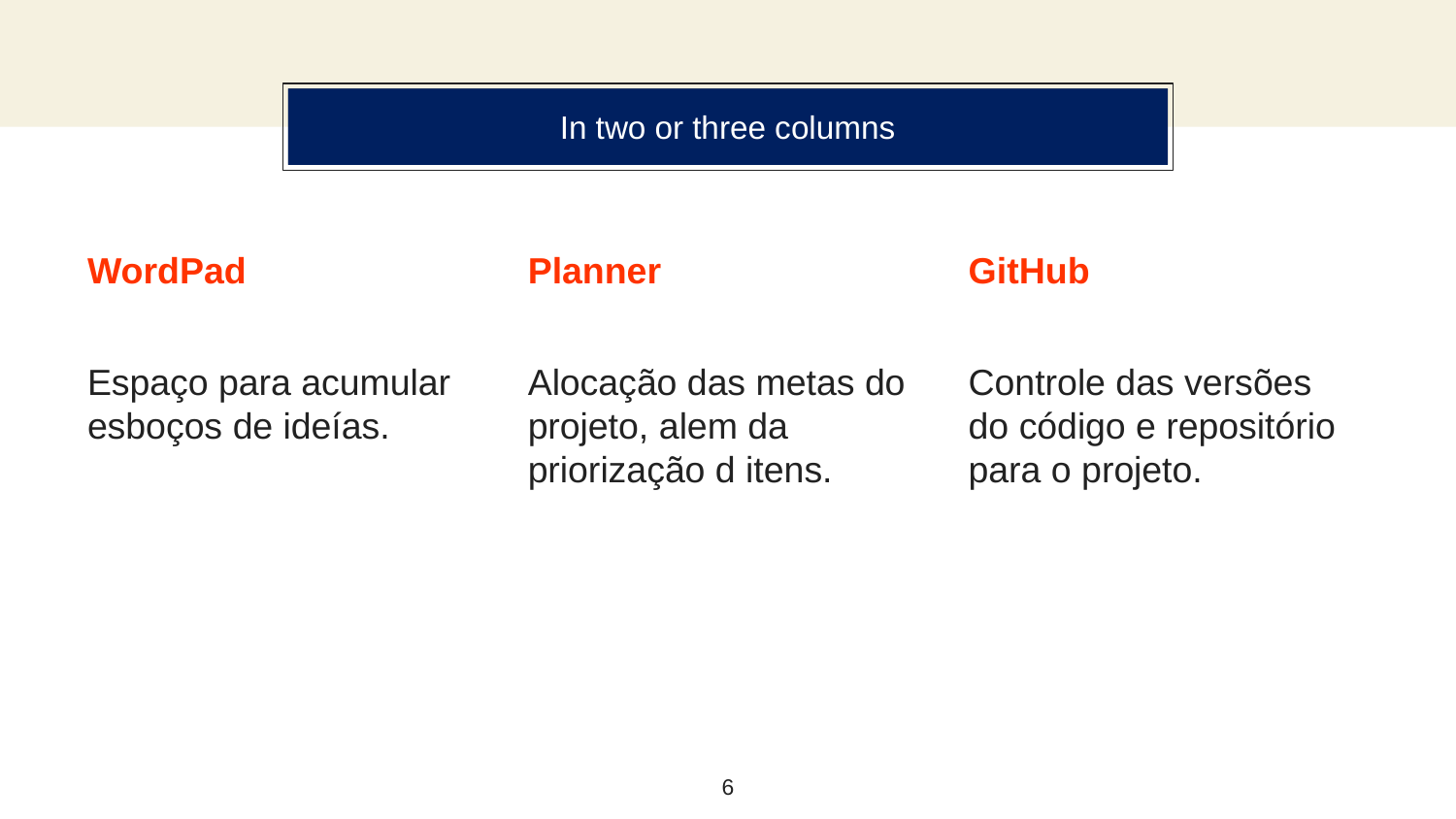

In two or three columns
# In two or three columns
WordPad

Espaço para acumular esboços de ideías.
Planner

Alocação das metas do projeto, alem da priorização d itens.

GitHub

Controle das versões do código e repositório para o projeto.
6